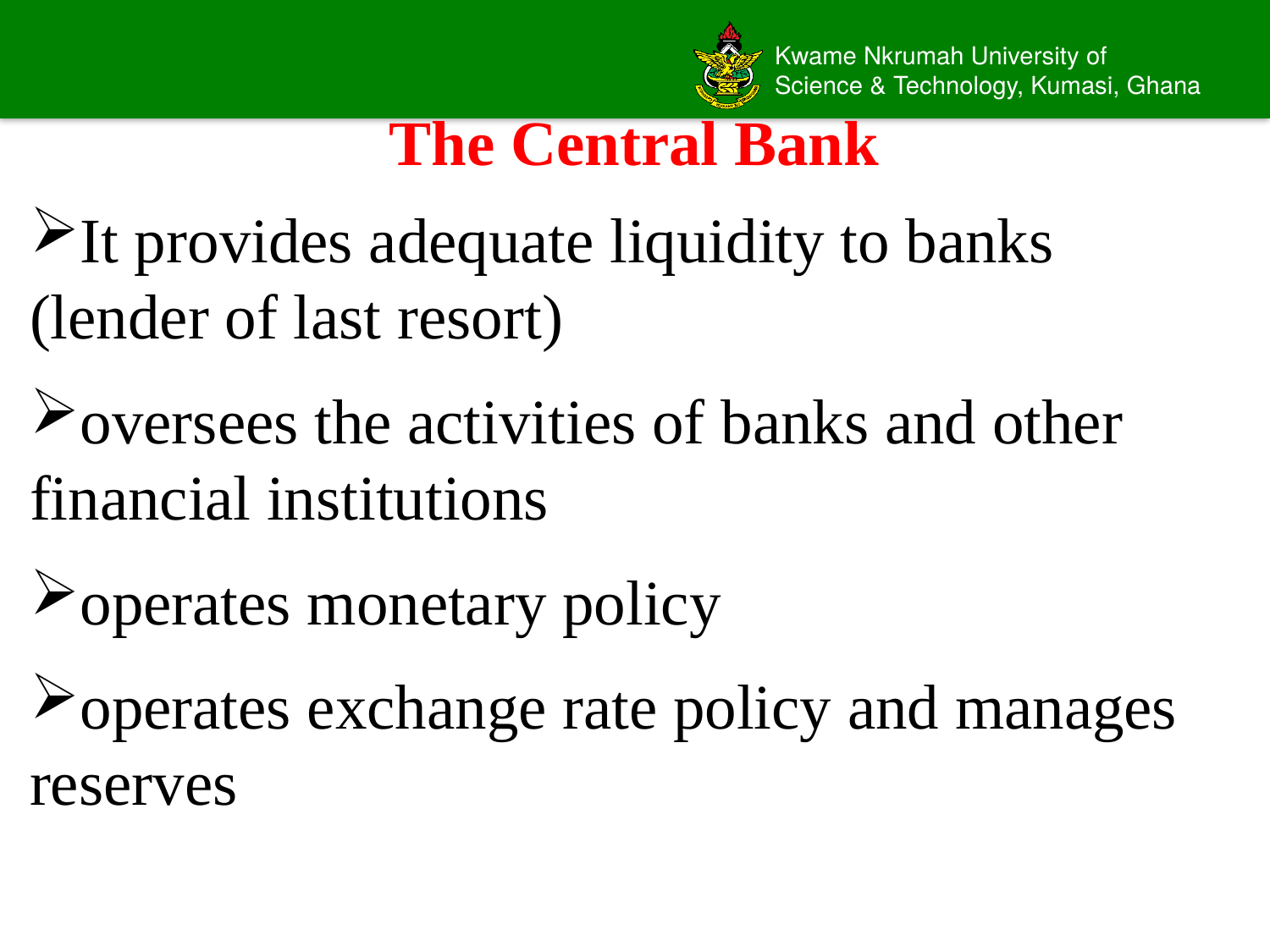

# The Central Bank
It provides adequate liquidity to banks (lender of last resort)
oversees the activities of banks and other financial institutions
operates monetary policy
operates exchange rate policy and manages reserves